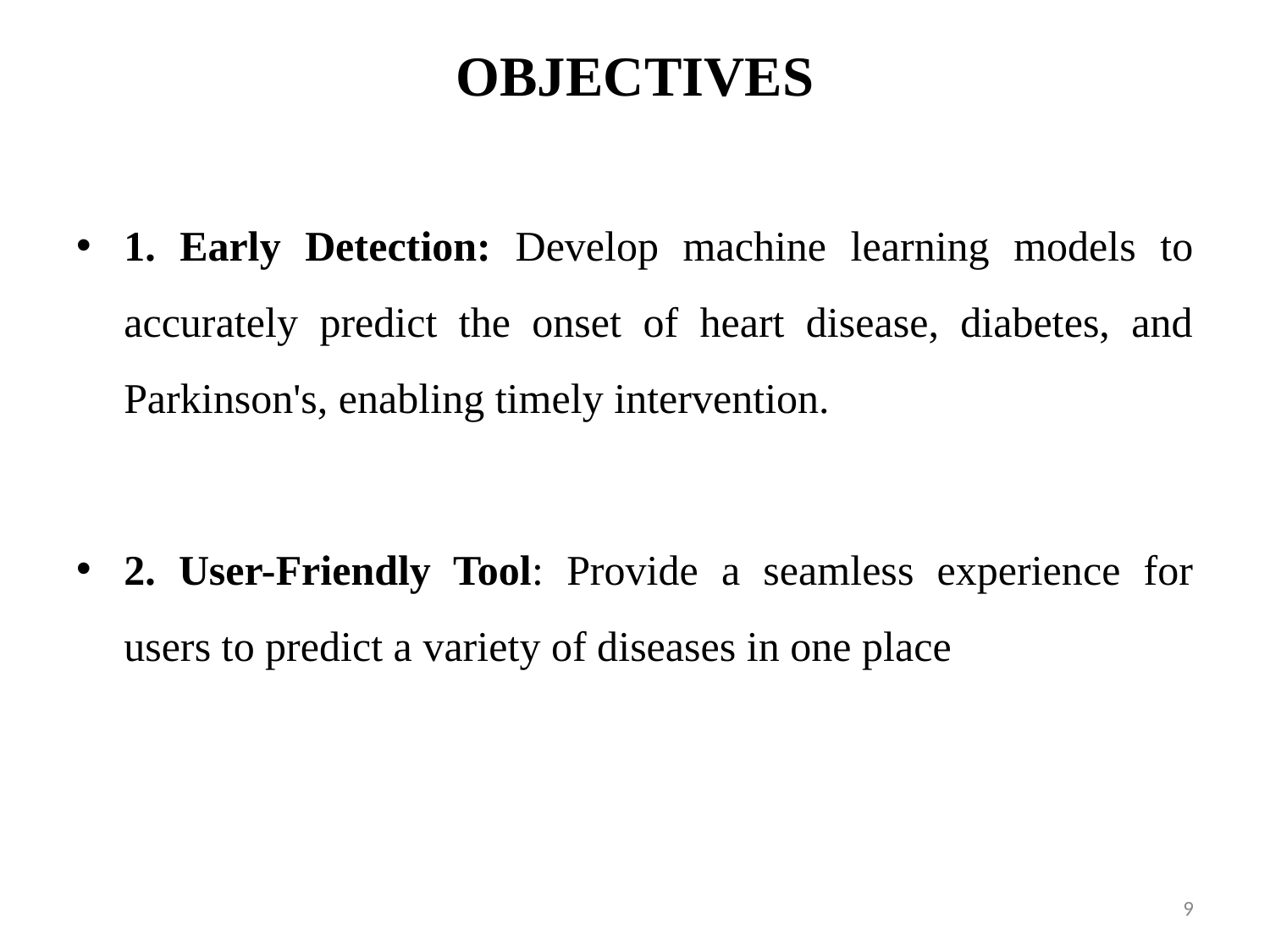

Provide a seamless experience for users to predict a variety of diseases in one place.

# OBJECTIVES
1. Early Detection: Develop machine learning models to accurately predict the onset of heart disease, diabetes, and Parkinson's, enabling timely intervention.

2. User-Friendly Tool: Provide a seamless experience for users to predict a variety of diseases in one place
9